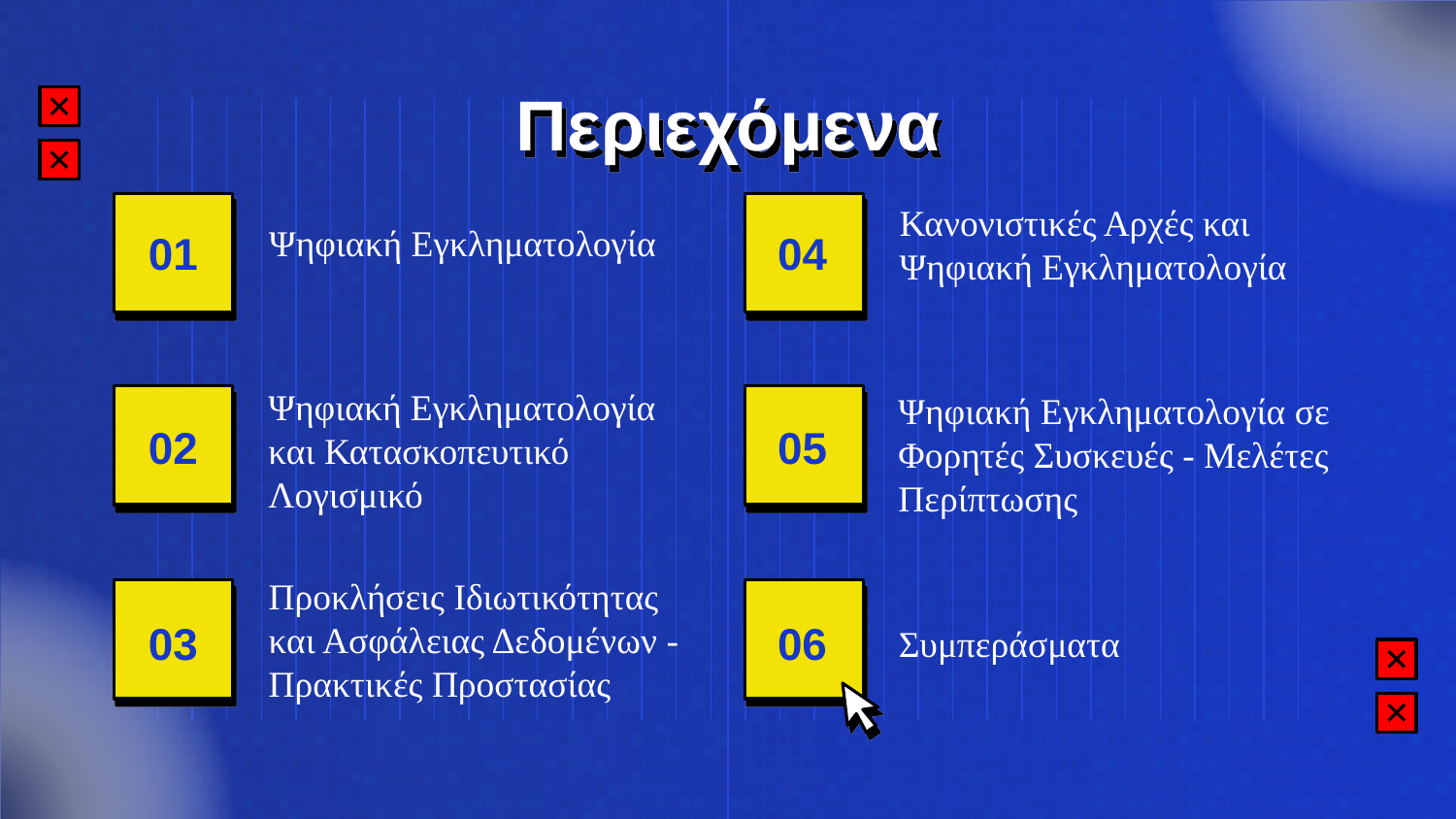

Περιεχόμενα

# Ψηφιακή Εγκληματολογία
Κανονιστικές Αρχές και Ψηφιακή Εγκληματολογία
01
04

Ψηφιακή Εγκληματολογία και Κατασκοπευτικό Λογισμικό
Ψηφιακή Εγκληματολογία σε Φορητές Συσκευές - Μελέτες Περίπτωσης
02
05

Προκλήσεις Ιδιωτικότητας και Ασφάλειας Δεδομένων - Πρακτικές Προστασίας
03
06
Συμπεράσματα